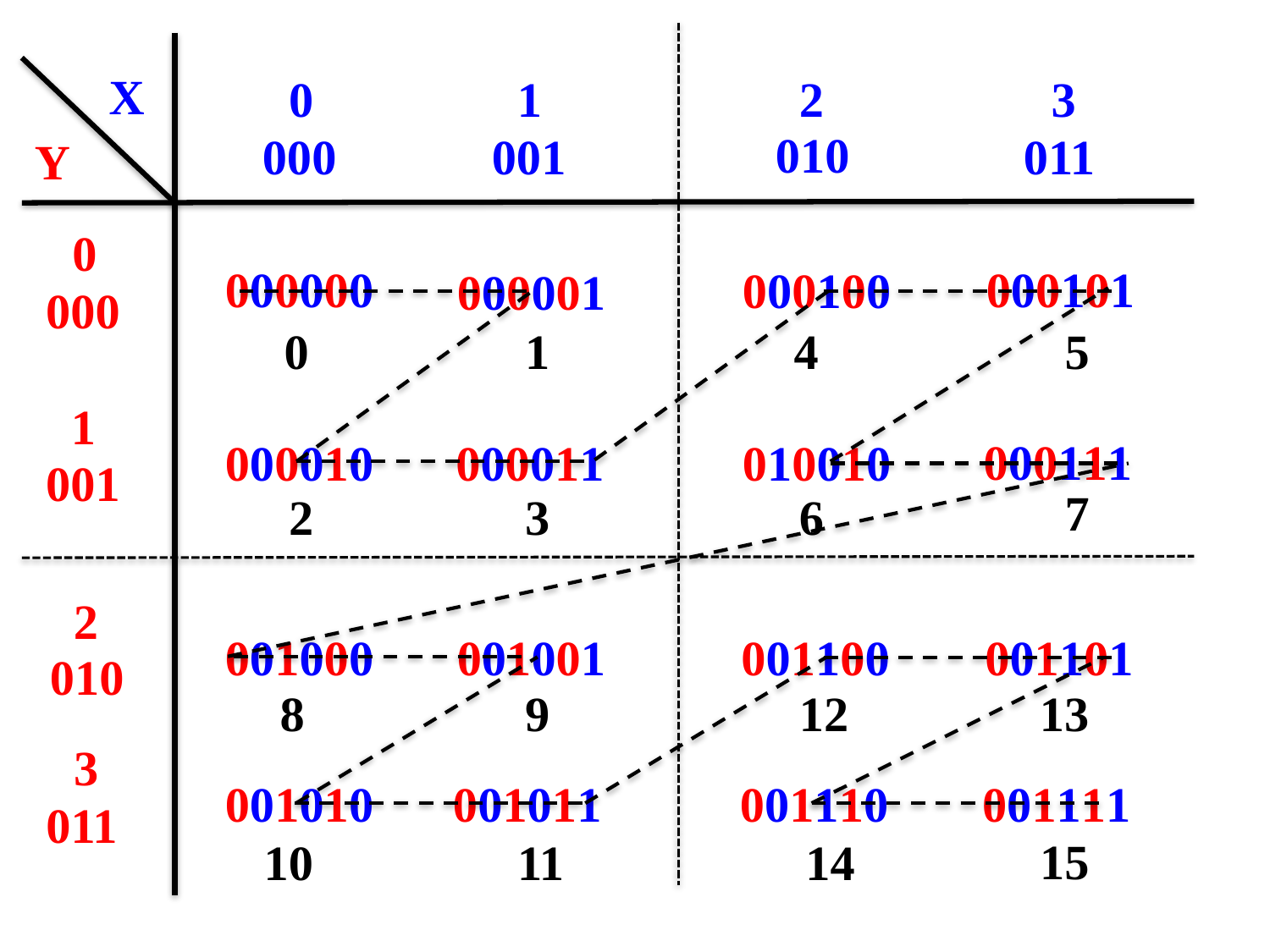

X
0
3
1
2
010
001
000
011
Y
0
000000
000101
000100
000001
000
0
1
4
5
1
000111
000010
000011
010010
001
7
2
3
6
2
001000
001001
001100
001101
010
8
9
12
13
3
001010
001011
001110
001111
011
15
10
11
14